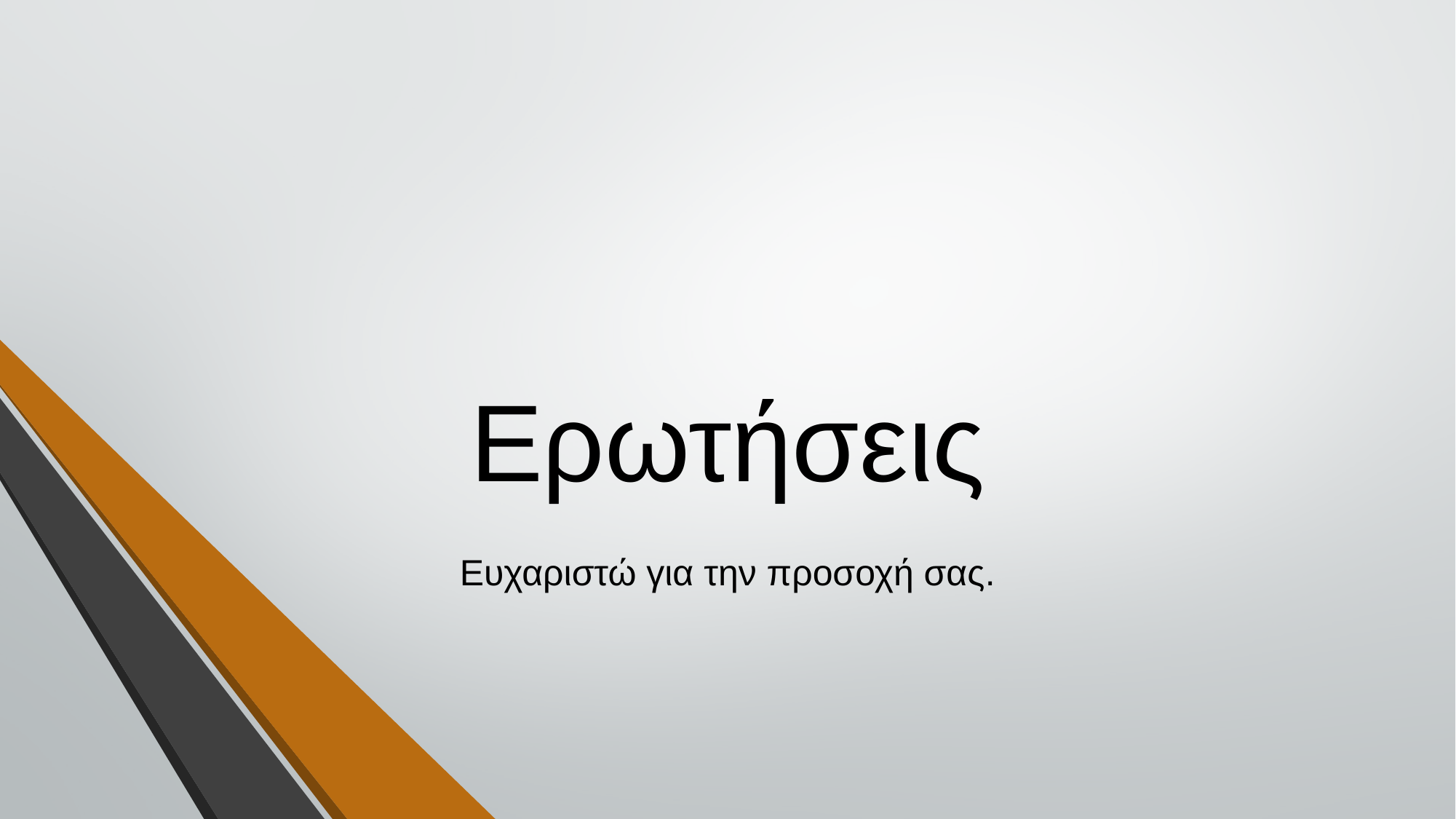

# Ερωτήσεις

Ευχαριστώ για την προσοχή σας.